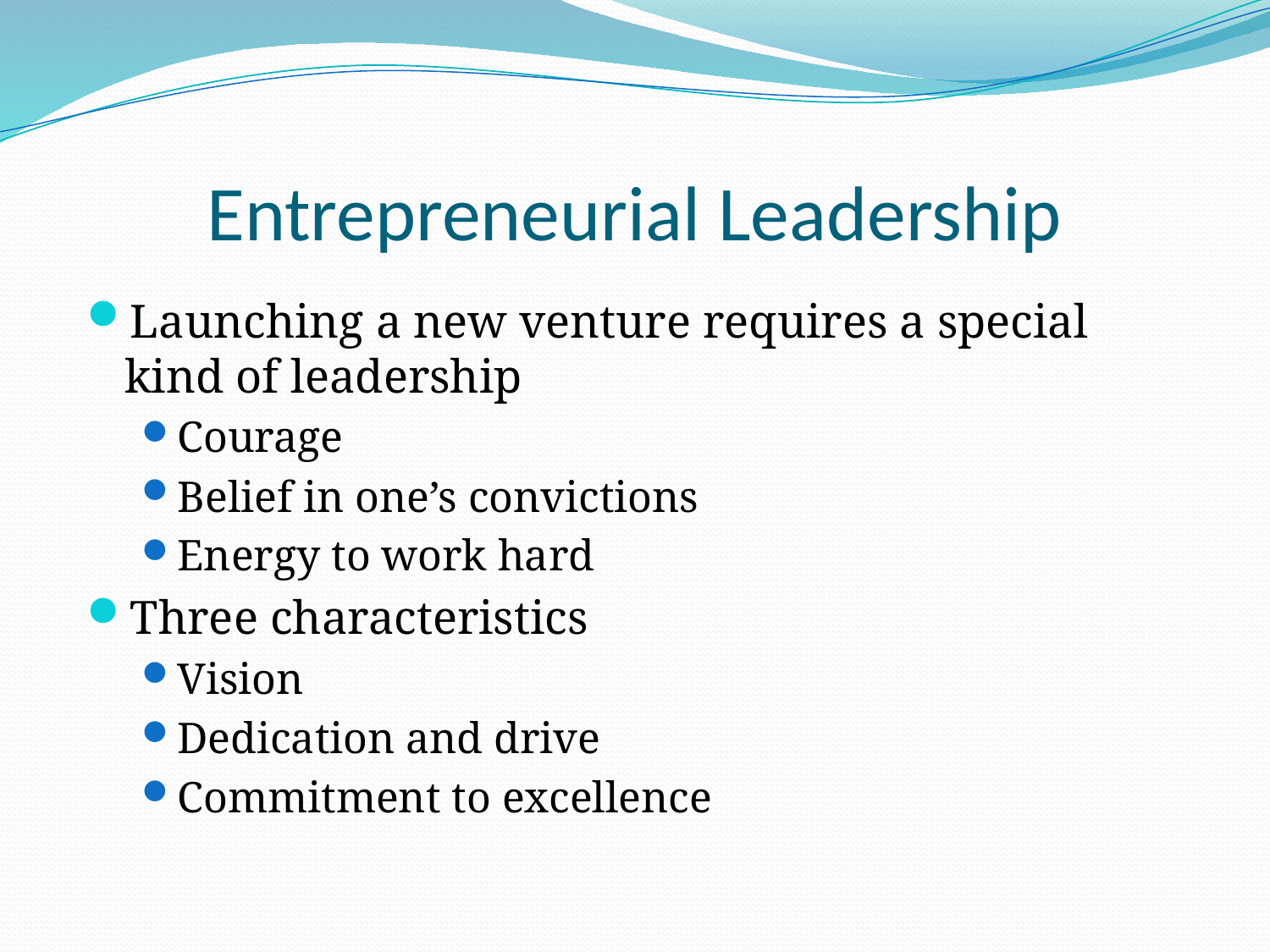

# Entrepreneurial Leadership
Launching a new venture requires a special kind of leadership
Courage
Belief in one’s convictions
Energy to work hard
Three characteristics
Vision
Dedication and drive
Commitment to excellence